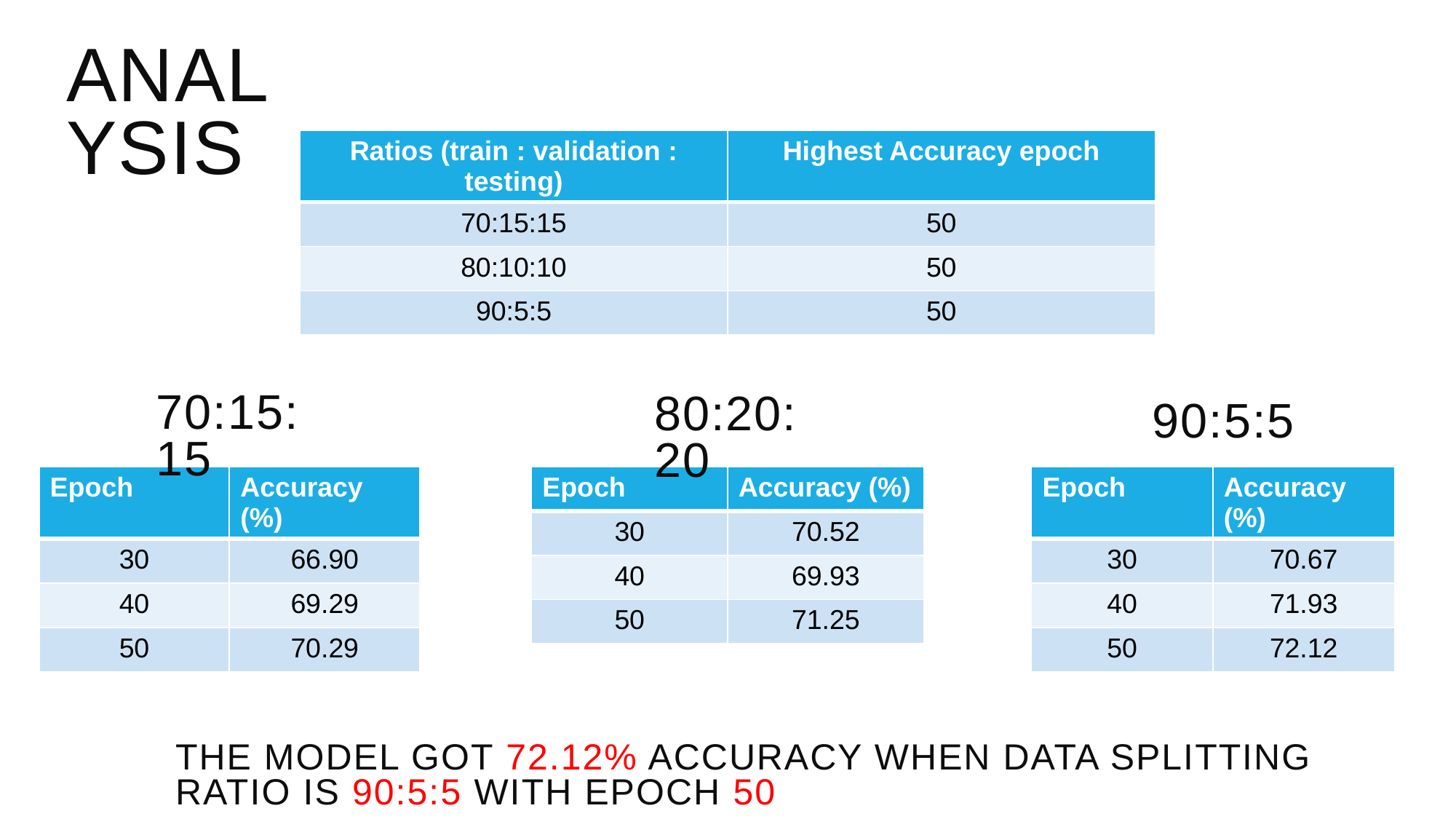

Analysis
| Ratios (train : validation : testing) | Highest Accuracy epoch |
| --- | --- |
| 70:15:15 | 50 |
| 80:10:10 | 50 |
| 90:5:5 | 50 |
70:15:15
80:20:20
90:5:5
| Epoch | Accuracy (%) |
| --- | --- |
| 30 | 66.90 |
| 40 | 69.29 |
| 50 | 70.29 |
| Epoch | Accuracy (%) |
| --- | --- |
| 30 | 70.52 |
| 40 | 69.93 |
| 50 | 71.25 |
| Epoch | Accuracy (%) |
| --- | --- |
| 30 | 70.67 |
| 40 | 71.93 |
| 50 | 72.12 |
The model got 72.12% accuracy when data splitting ratio is 90:5:5 with epoch 50